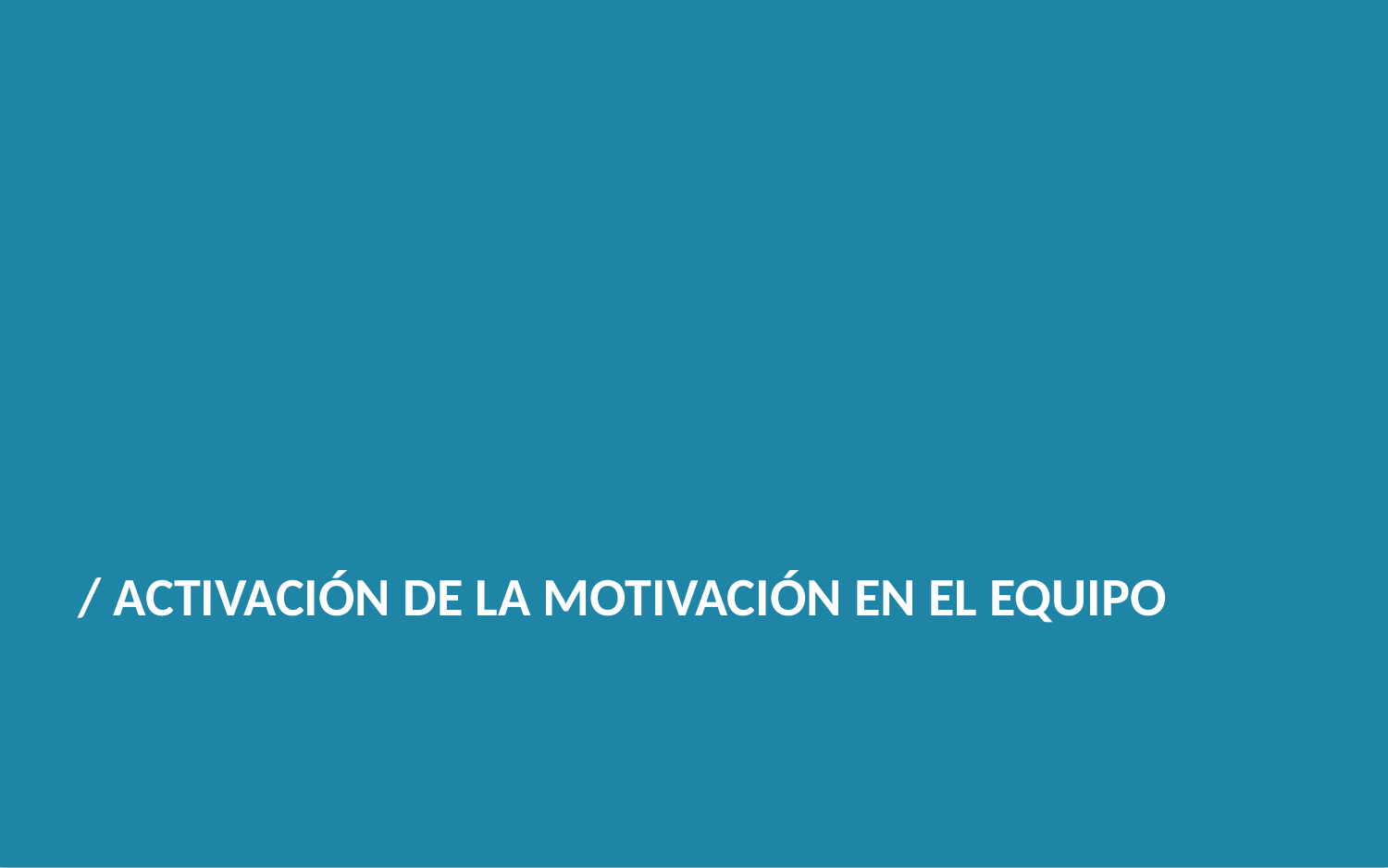

/ ACTIVACIÓN DE LA MOTIVACIÓN EN EL EQUIPO